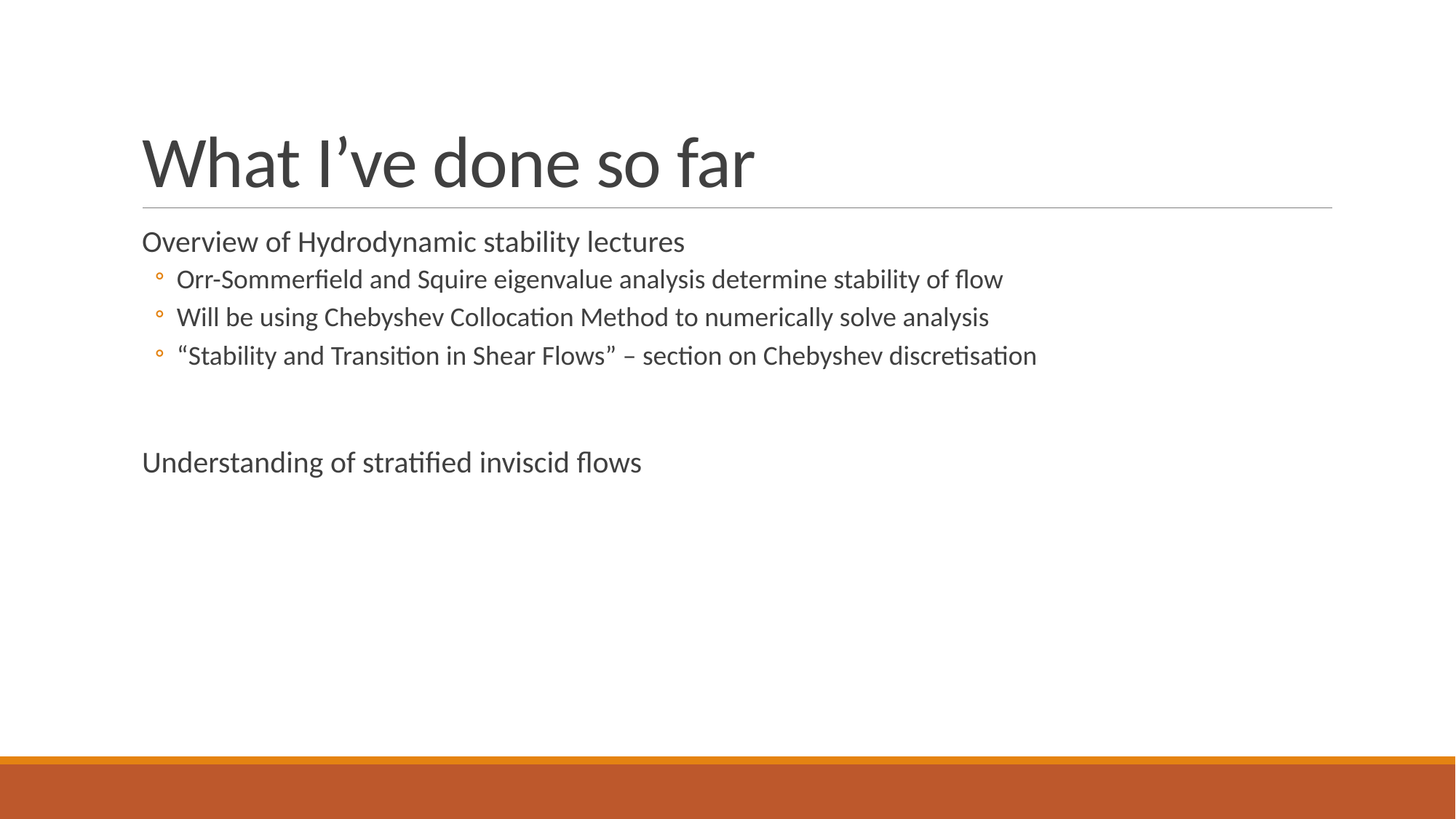

# What I’ve done so far
Overview of Hydrodynamic stability lectures
Orr-Sommerfield and Squire eigenvalue analysis determine stability of flow
Will be using Chebyshev Collocation Method to numerically solve analysis
“Stability and Transition in Shear Flows” – section on Chebyshev discretisation

Understanding of stratified inviscid flows